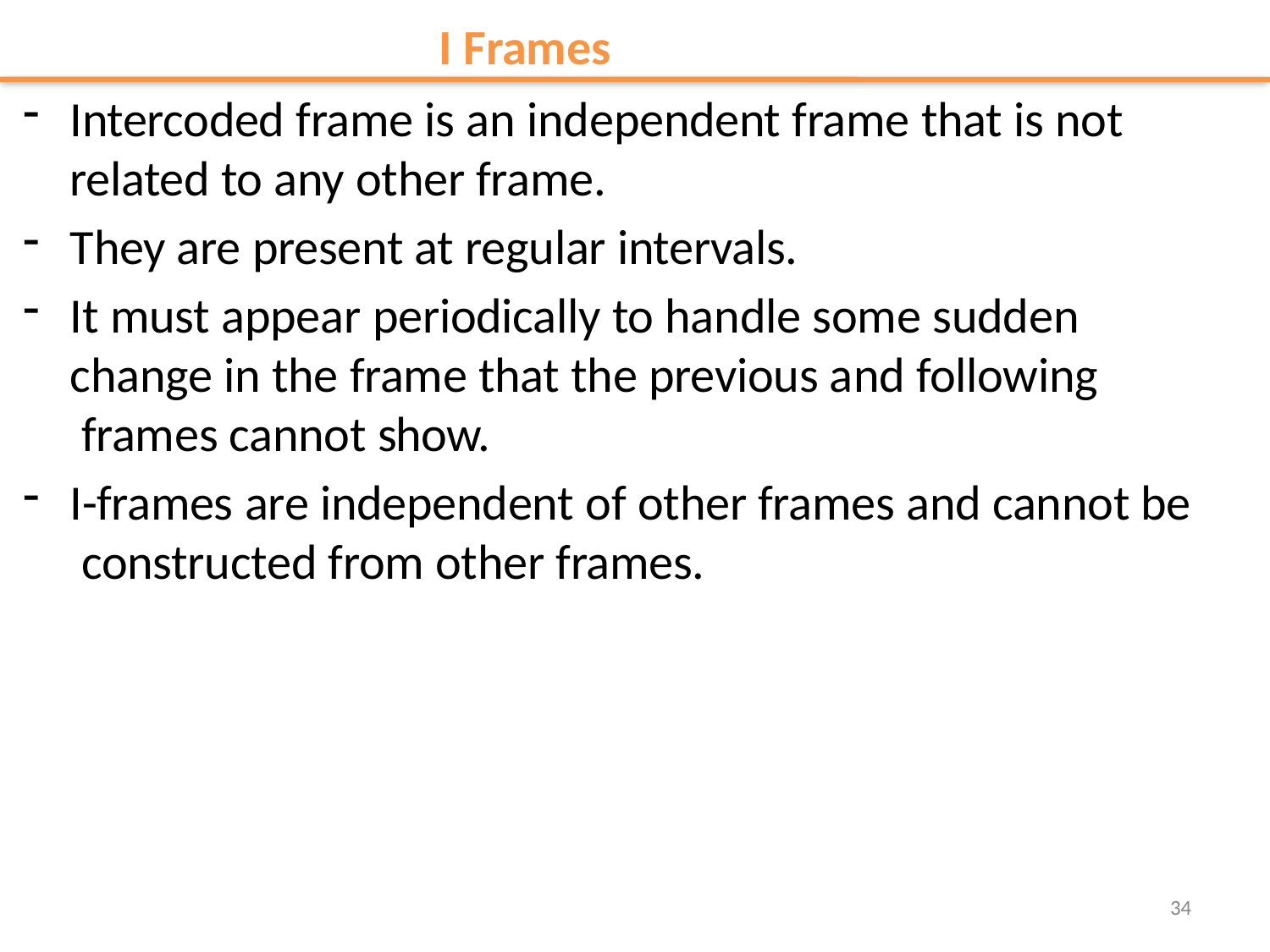

I Frames
Intercoded frame is an independent frame that is not  related to any other frame.
They are present at regular intervals.
It must appear periodically to handle some sudden  change in the frame that the previous and following  frames cannot show.
I-frames are independent of other frames and cannot be  constructed from other frames.
34